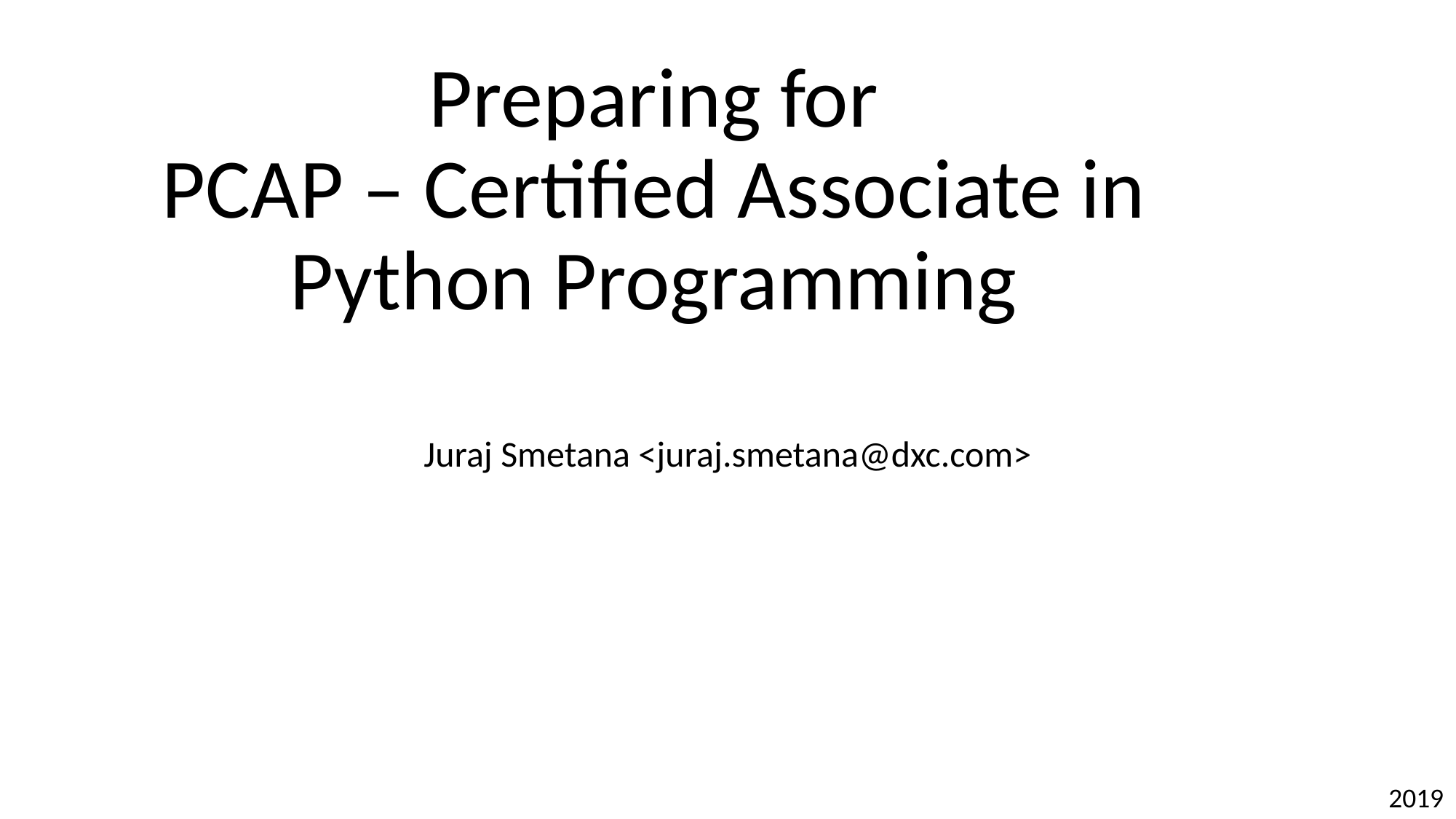

# Preparing for PCAP – Certified Associate in Python Programming
Juraj Smetana <juraj.smetana@dxc.com>
2019